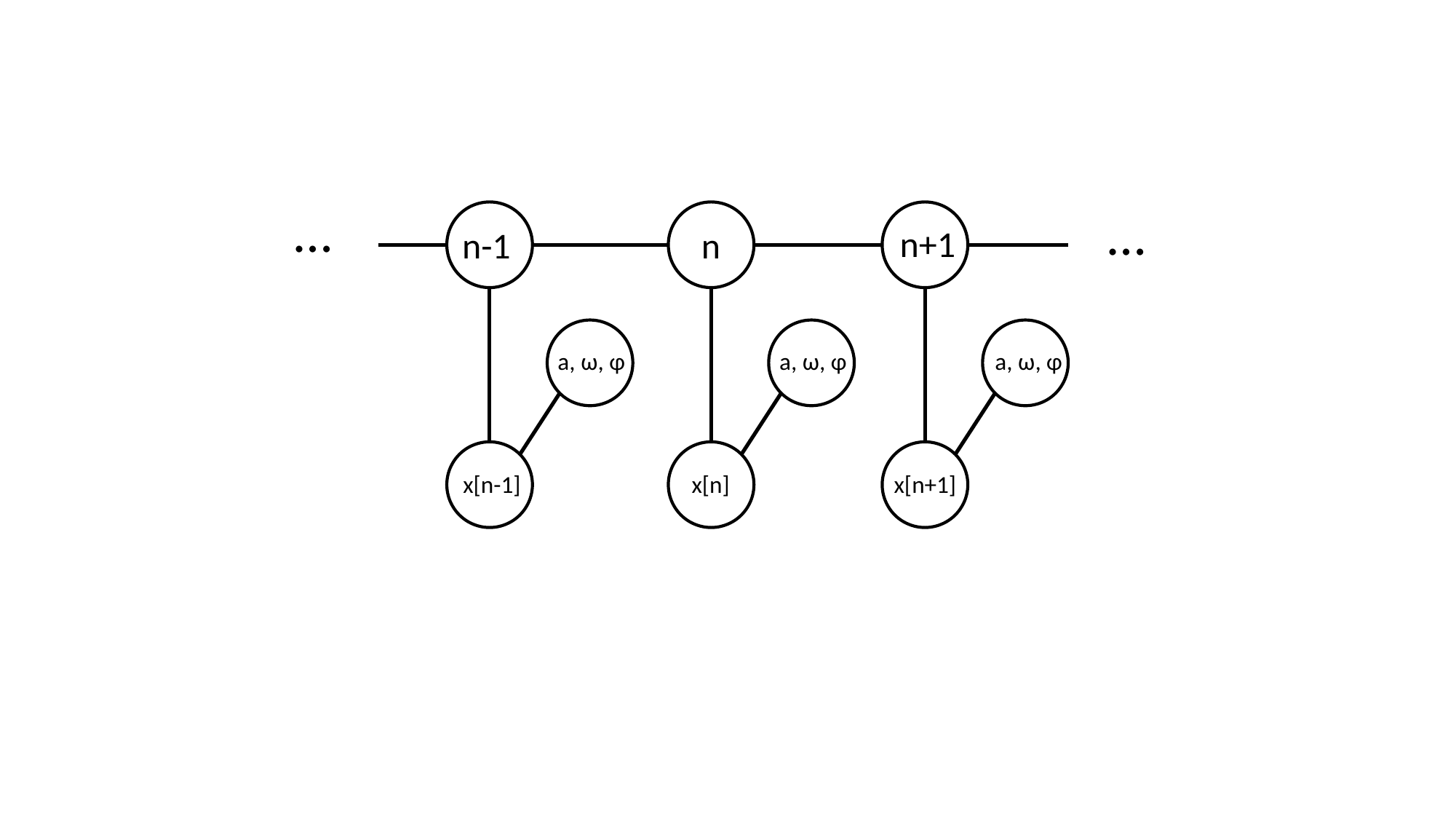

…
…

n+1
n-1
n

a, ω, φ
a, ω, φ
a, ω, φ

x[n-1]
x[n]
x[n+1]